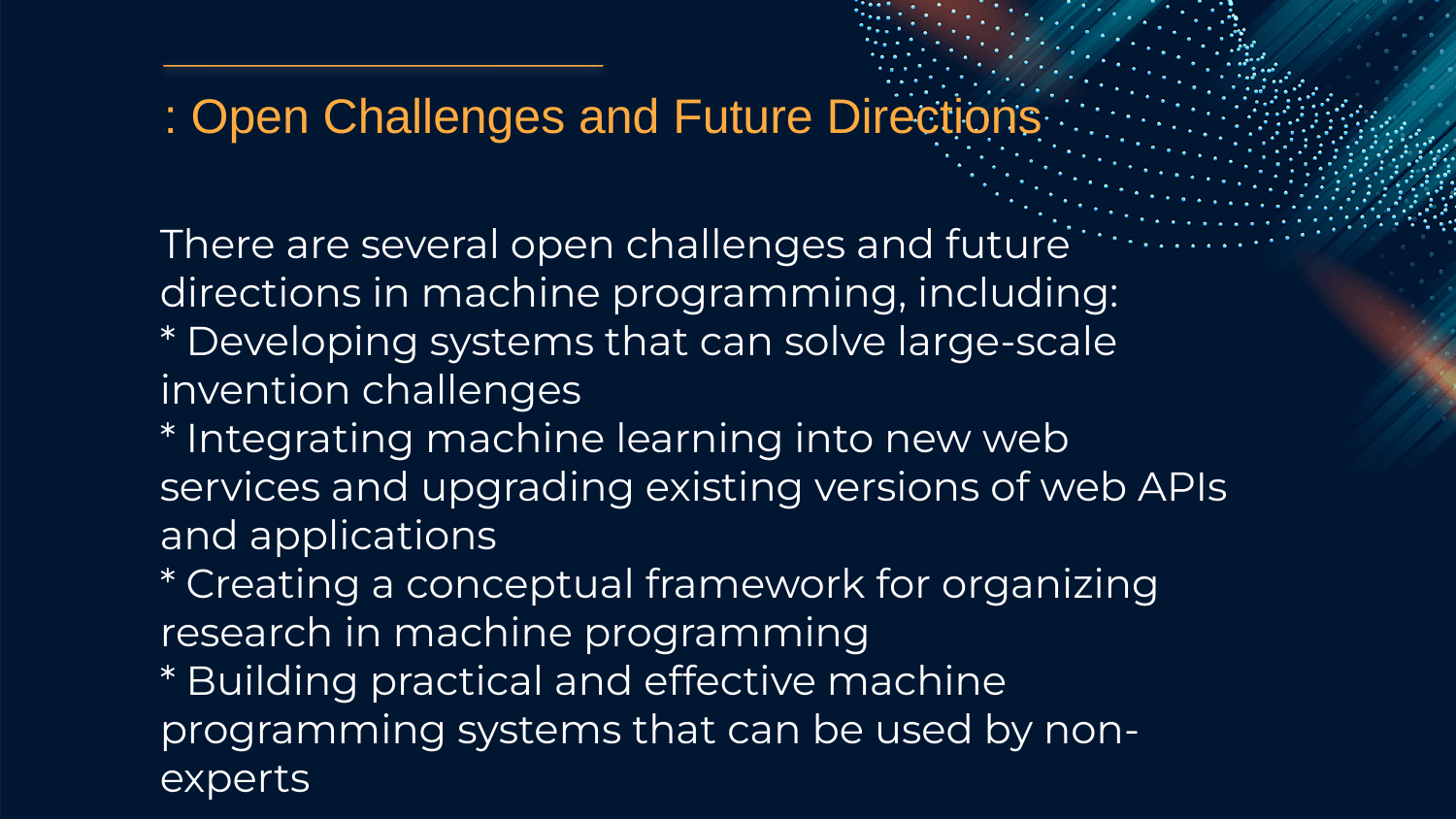

: Open Challenges and Future Directions
There are several open challenges and future directions in machine programming, including:
* Developing systems that can solve large-scale invention challenges
* Integrating machine learning into new web services and upgrading existing versions of web APIs and applications
* Creating a conceptual framework for organizing research in machine programming
* Building practical and effective machine programming systems that can be used by non-experts